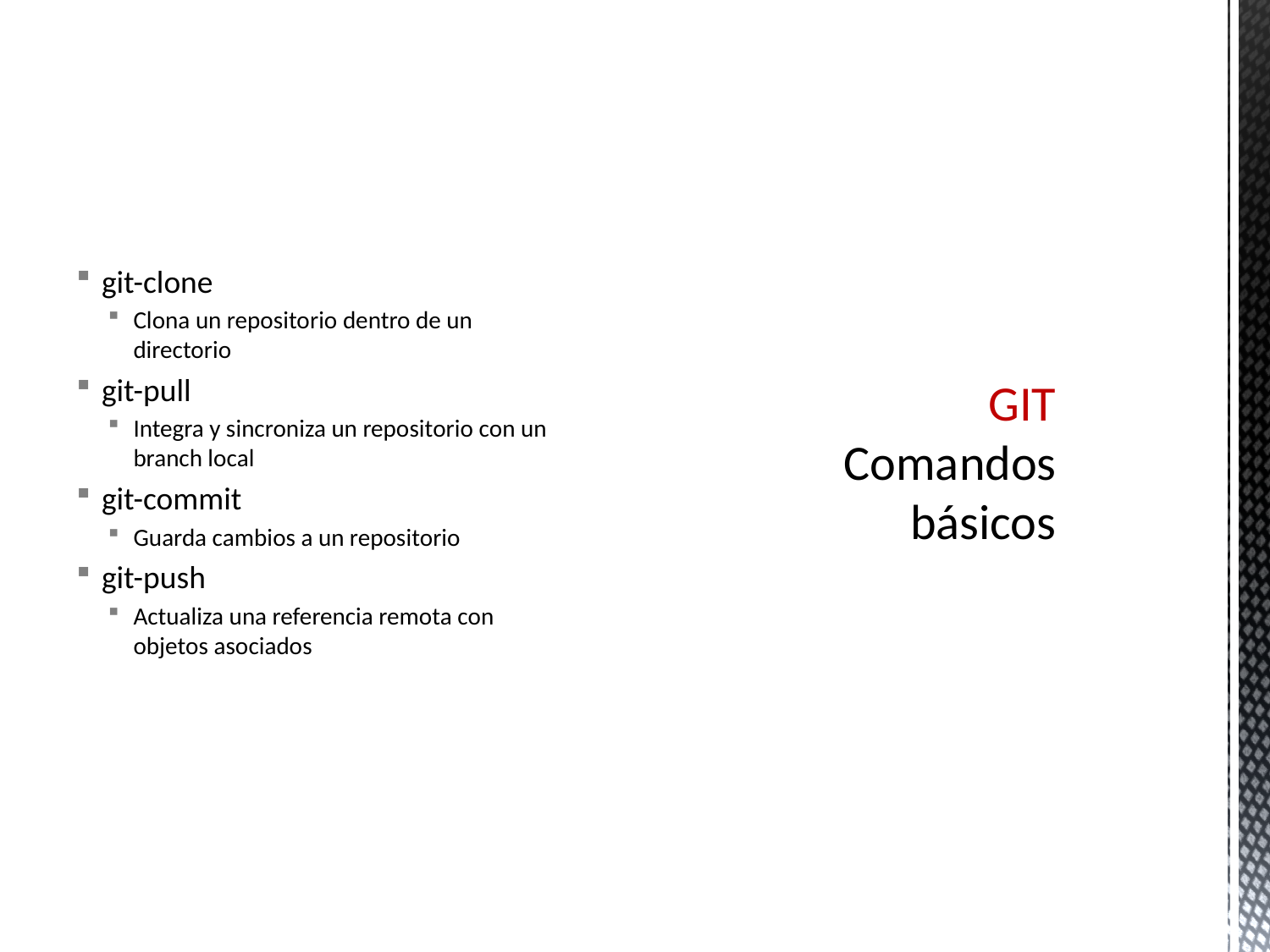

git-clone
Clona un repositorio dentro de un directorio
git-pull
Integra y sincroniza un repositorio con un branch local
git-commit
Guarda cambios a un repositorio
git-push
Actualiza una referencia remota con objetos asociados
# GIT Comandos básicos